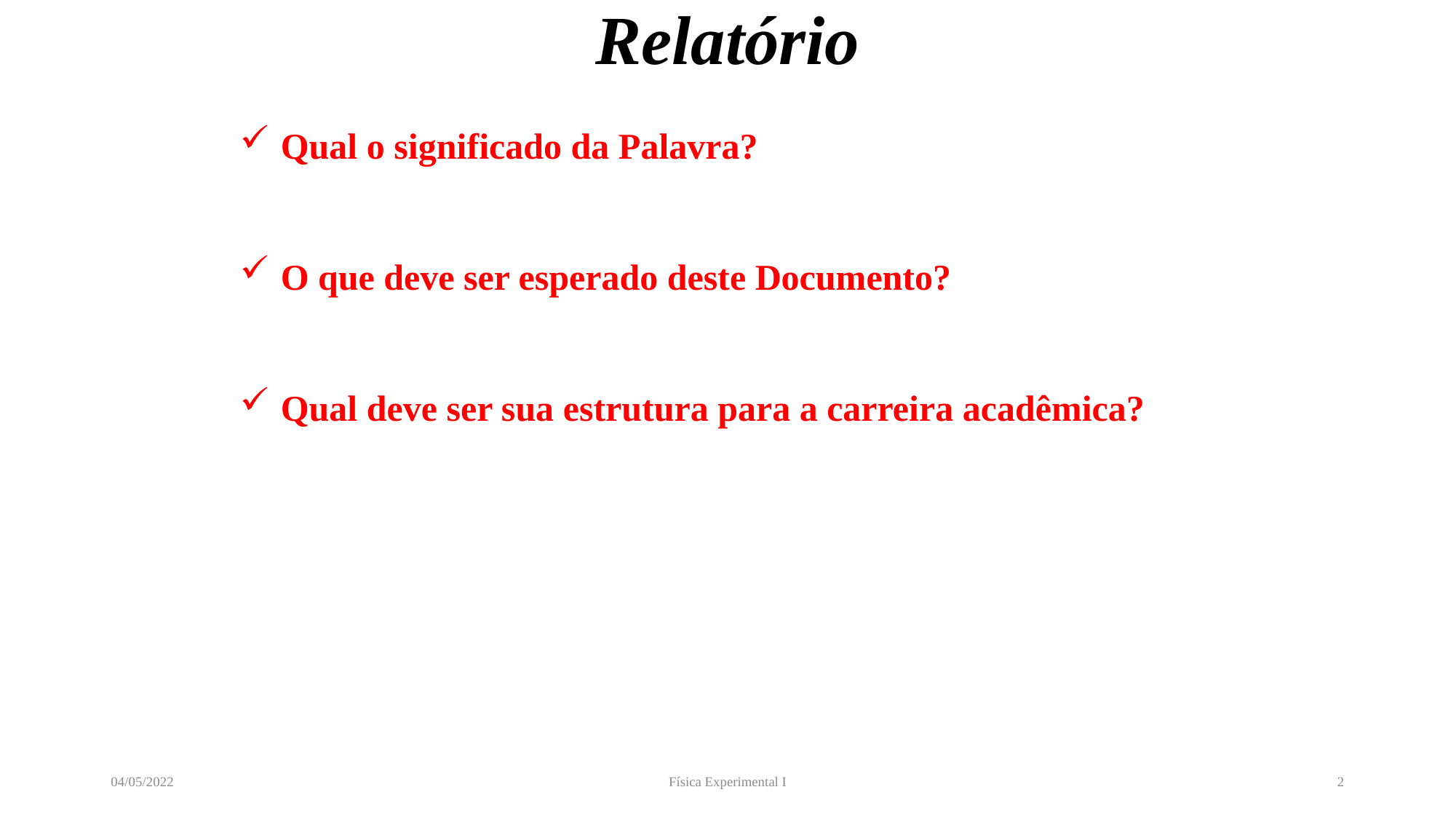

# Relatório
Qual o significado da Palavra?

O que deve ser esperado deste Documento?

Qual deve ser sua estrutura para a carreira acadêmica?
04/05/2022
Física Experimental I
2